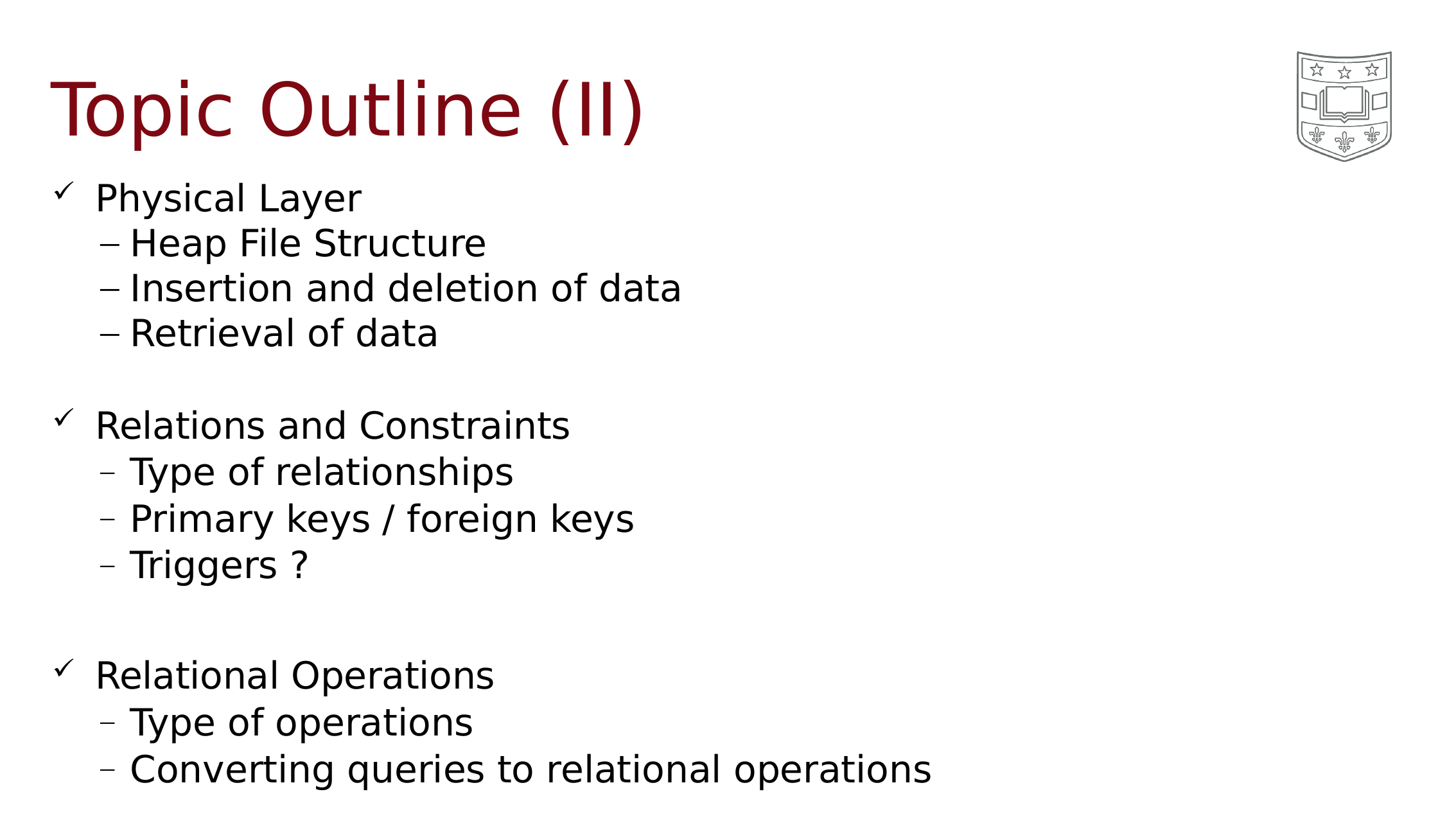

# Topic Outline (II)
Physical Layer
Heap File Structure
Insertion and deletion of data
Retrieval of data

Relations and Constraints
Type of relationships
Primary keys / foreign keys
Triggers ?

Relational Operations
Type of operations
Converting queries to relational operations